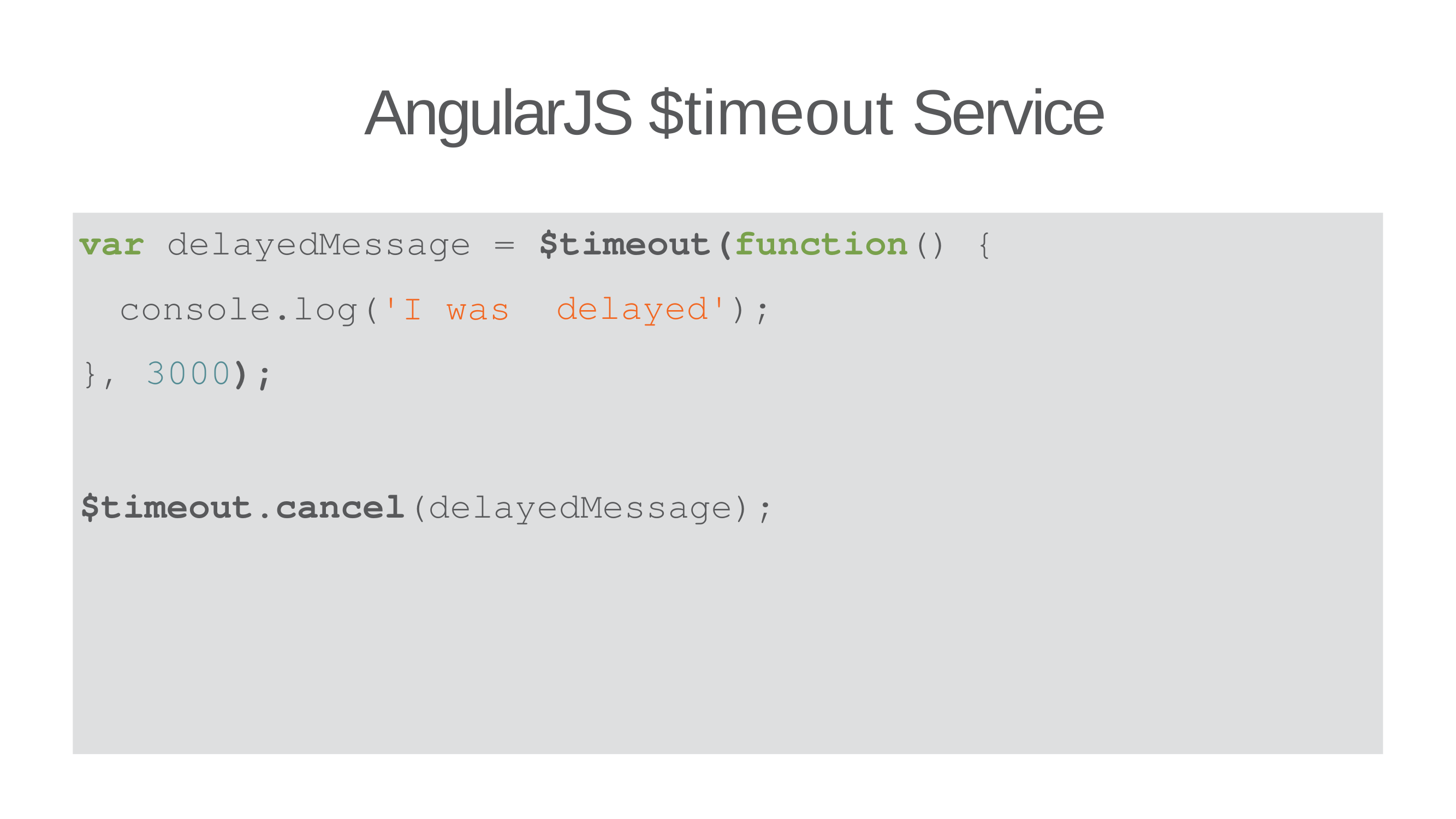

# AngularJS $timeout Service
$timeout(function() {  delayed');

var	delayedMessage =
console.log('I was
}, 3000);

$timeout.cancel(delayedMessage);